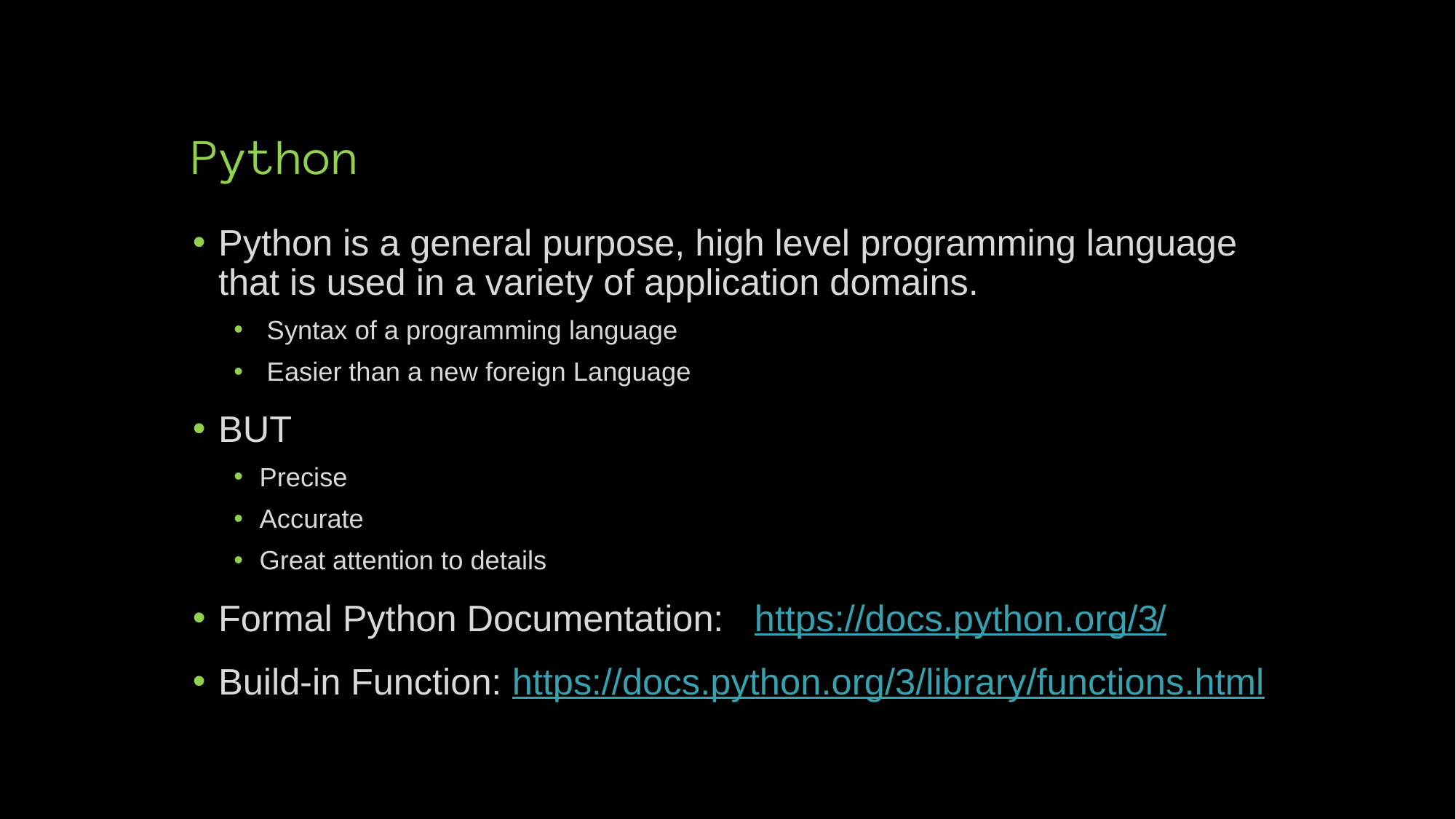

# Python
Python is a general purpose, high level programming language that is used in a variety of application domains.
 Syntax of a programming language
 Easier than a new foreign Language
BUT
Precise
Accurate
Great attention to details
Formal Python Documentation:   https://docs.python.org/3/
Build-in Function: https://docs.python.org/3/library/functions.html